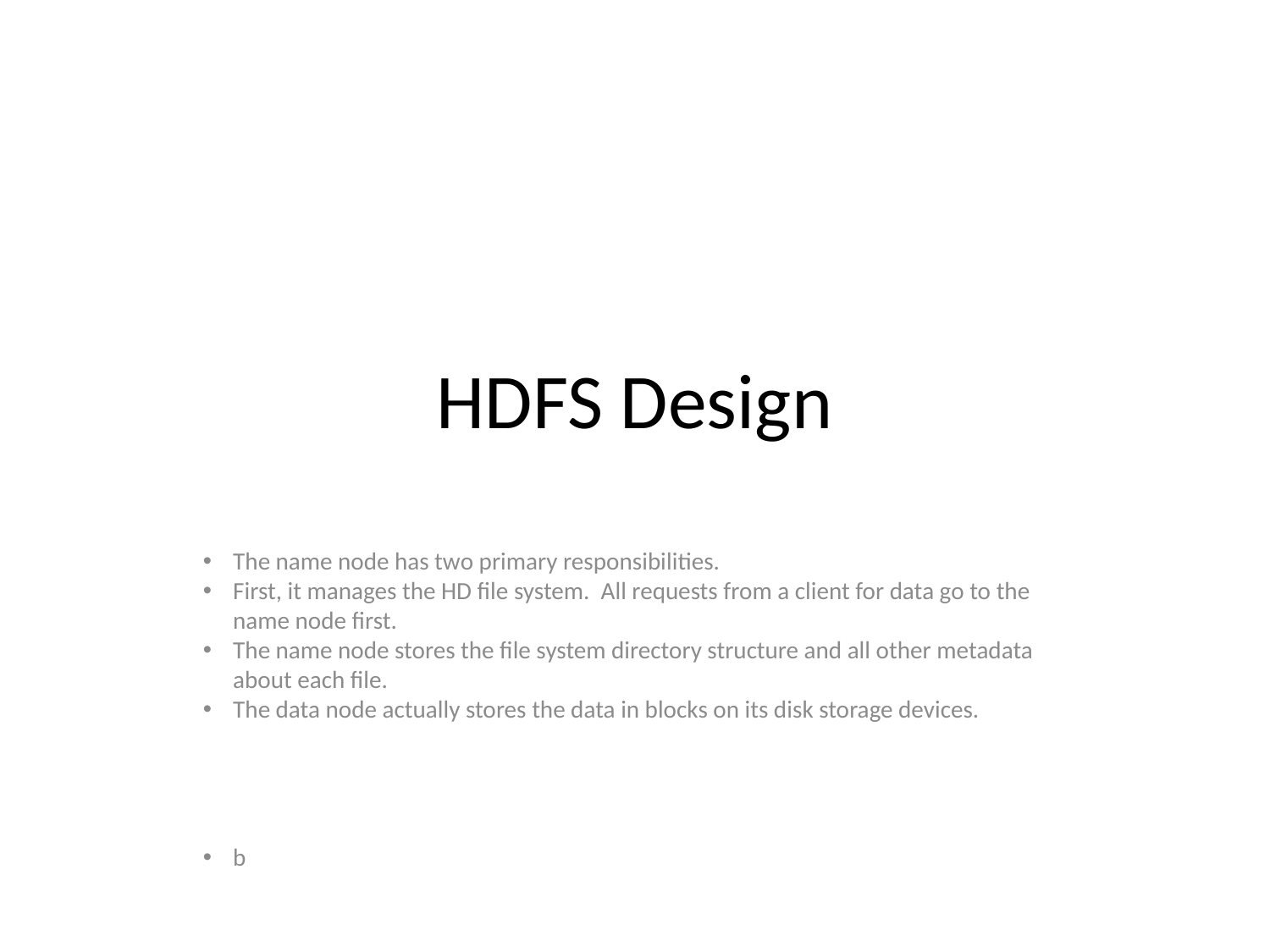

HDFS Design
The name node has two primary responsibilities.
First, it manages the HD file system.  All requests from a client for data go to the name node first.
The name node stores the file system directory structure and all other metadata about each file.
The data node actually stores the data in blocks on its disk storage devices.

b